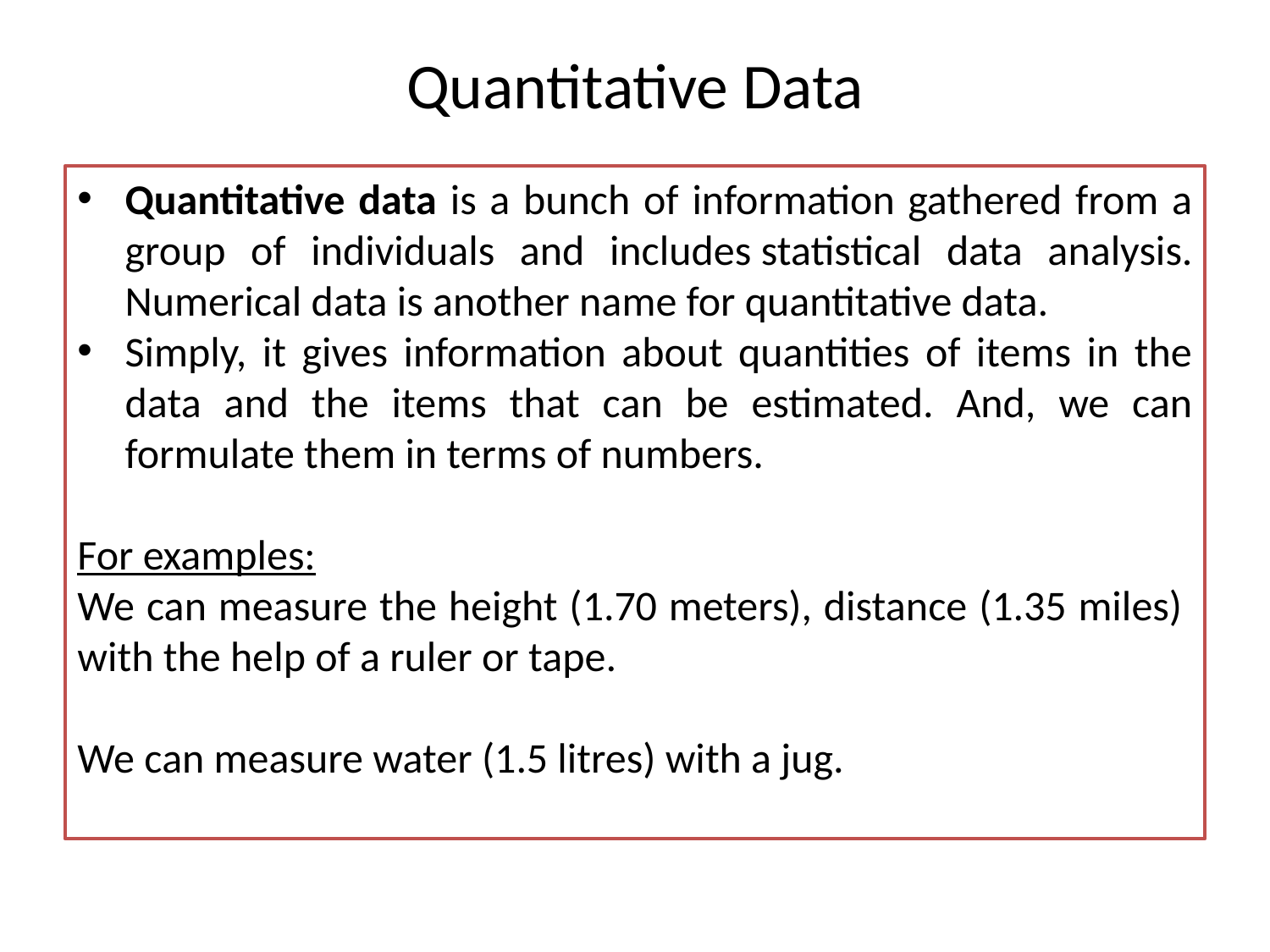

# Quantitative Data
Quantitative data is a bunch of information gathered from a group of individuals and includes statistical data analysis. Numerical data is another name for quantitative data.
Simply, it gives information about quantities of items in the data and the items that can be estimated. And, we can formulate them in terms of numbers.

For examples:
We can measure the height (1.70 meters), distance (1.35 miles)  with the help of a ruler or tape.

We can measure water (1.5 litres) with a jug.